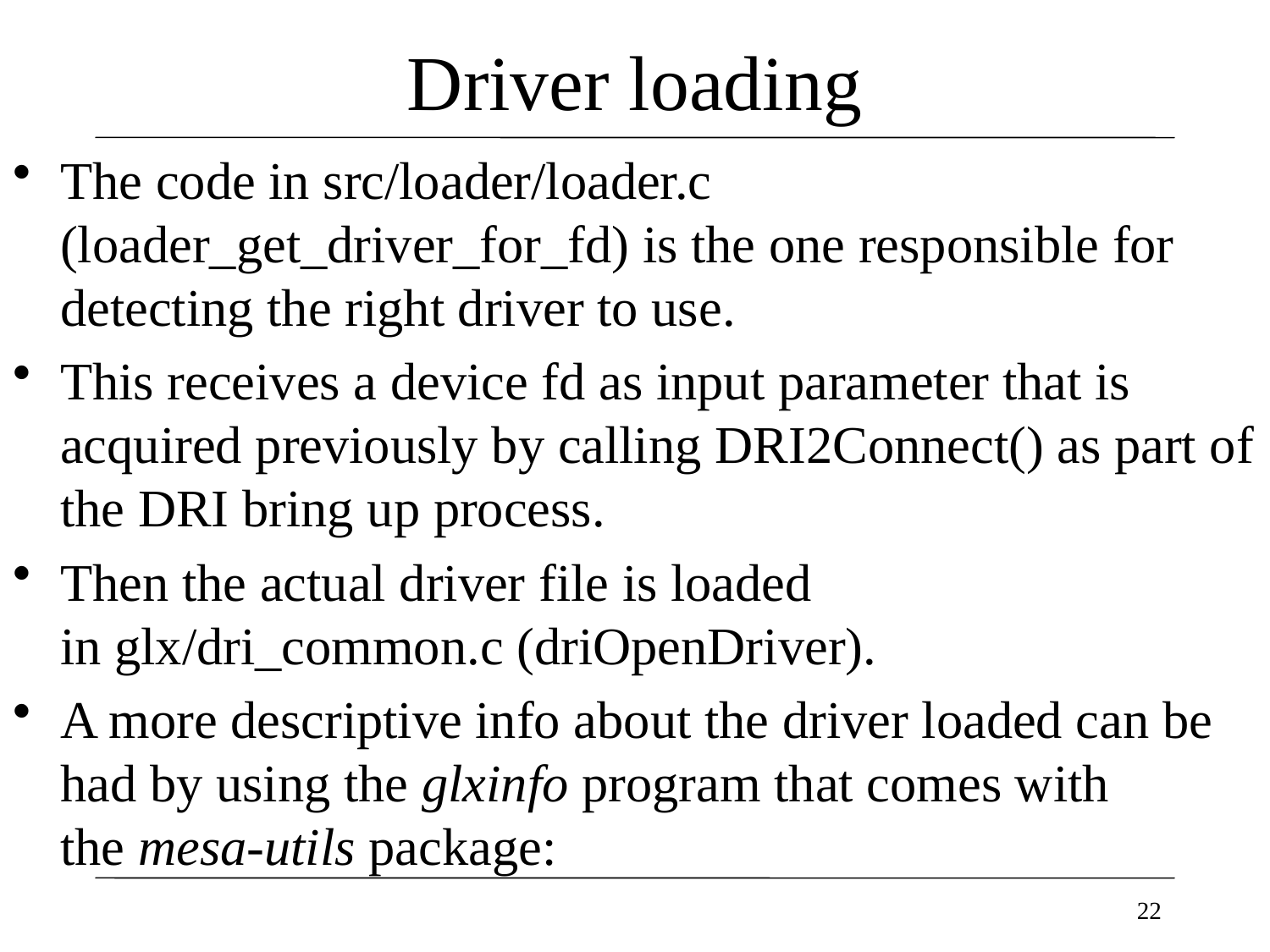

# Driver loading
The code in src/loader/loader.c (loader_get_driver_for_fd) is the one responsible for detecting the right driver to use.
This receives a device fd as input parameter that is acquired previously by calling DRI2Connect() as part of the DRI bring up process.
Then the actual driver file is loaded in glx/dri_common.c (driOpenDriver).
A more descriptive info about the driver loaded can be had by using the glxinfo program that comes with the mesa-utils package:
22